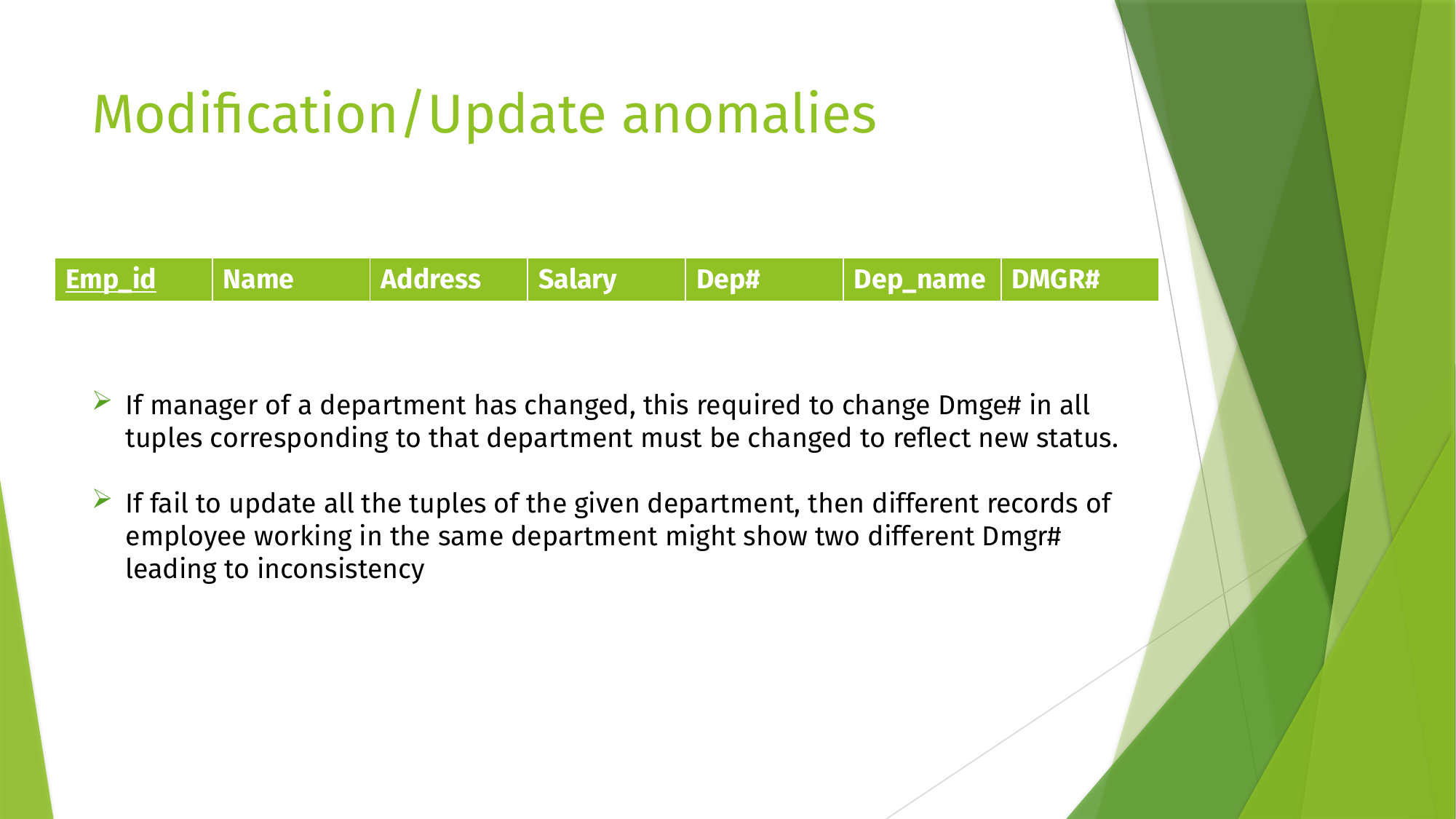

# Modification/Update anomalies
| Emp\_id | Name | Address | Salary | Dep# | Dep\_name | DMGR# |
| --- | --- | --- | --- | --- | --- | --- |
If manager of a department has changed, this required to change Dmge# in all tuples corresponding to that department must be changed to reflect new status.
If fail to update all the tuples of the given department, then different records of employee working in the same department might show two different Dmgr# leading to inconsistency